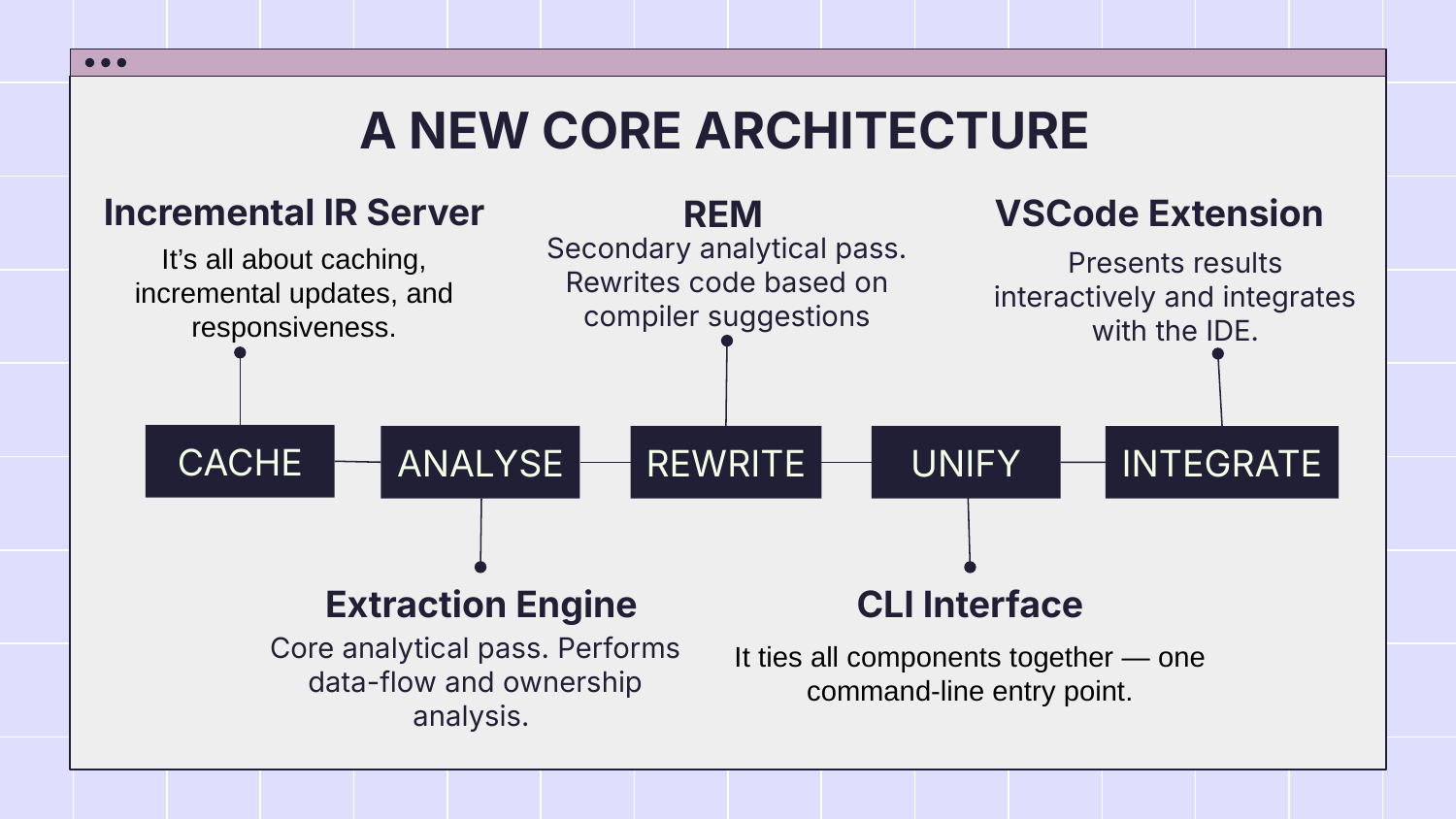

# A NEW CORE ARCHITECTURE
Incremental IR Server
It’s all about caching, incremental updates, and responsiveness.
VSCode Extension
Presents results interactively and integrates with the IDE.
REM
Secondary analytical pass. Rewrites code based on compiler suggestions
CACHE
ANALYSE
REWRITE
UNIFY
INTEGRATE
Extraction Engine
Core analytical pass. Performs data-flow and ownership analysis.
CLI Interface
It ties all components together — one command-line entry point.